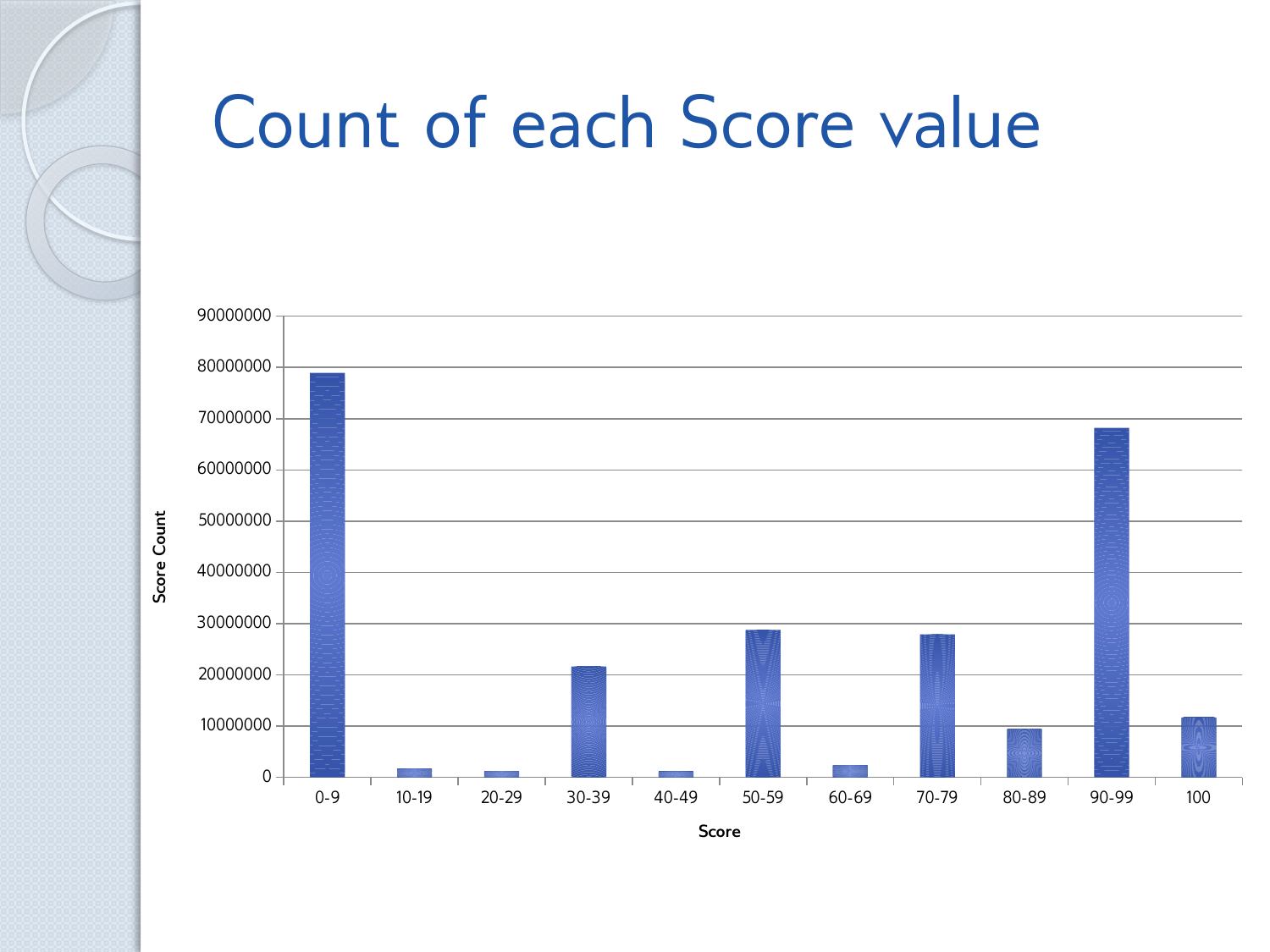

# Count of each Score value

### Chart

| Category |  |
|---|---|
| 0-9 | 78913807.0 |
| 10-19 | 1623221.0 |
| 20-29 | 1177252.0 |
| 30-39 | 21638382.0 |
| 40-49 | 1127919.0 |
| 50-59 | 28779875.0 |
| 60-69 | 2359123.0 |
| 70-79 | 27881077.0 |
| 80-89 | 9460975.0 |
| 90-99 | 68171903.0 |
| 100 | 11666741.0 |